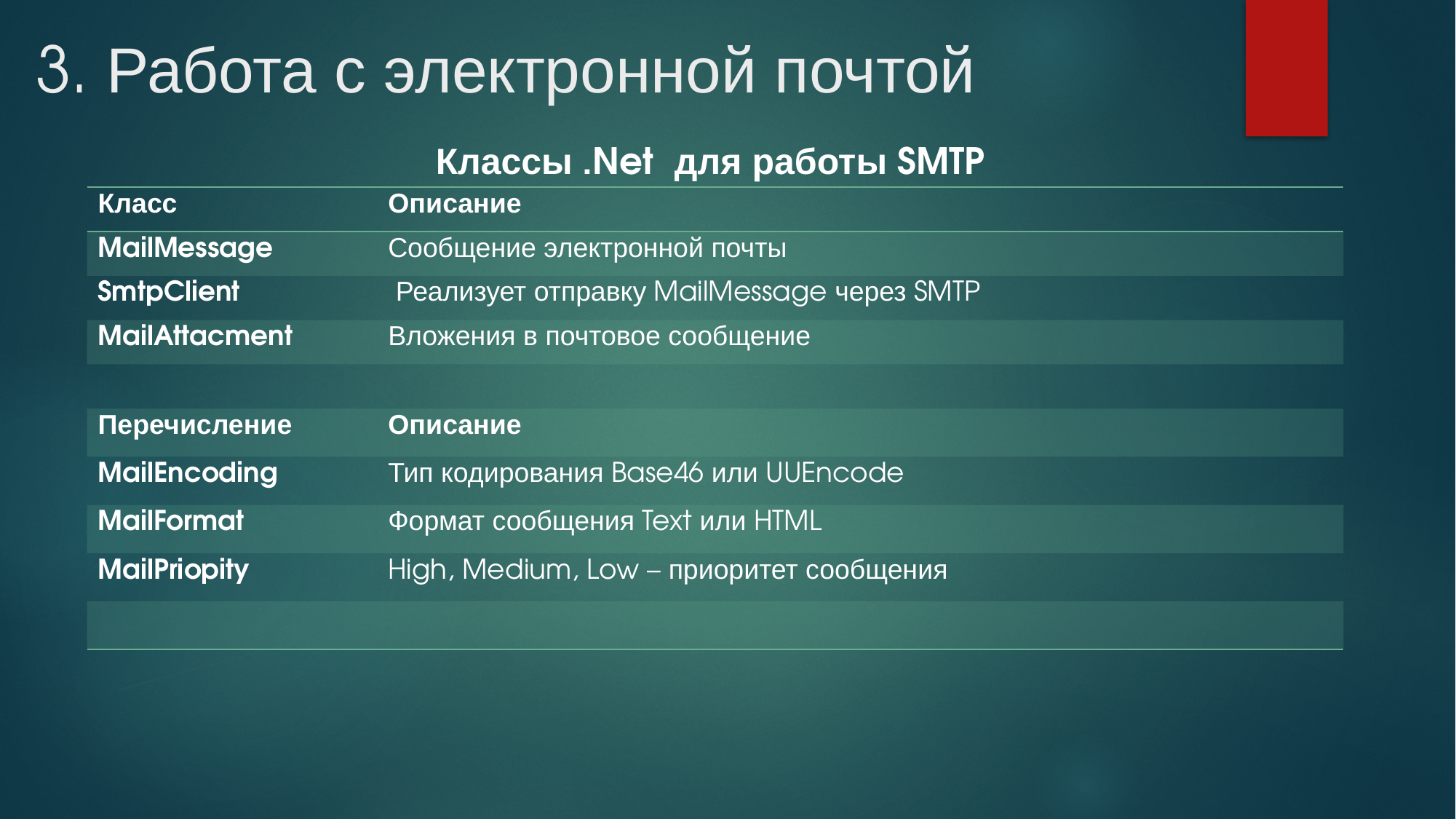

# 3. Работа с электронной почтой
Классы .Net  для работы SMTP

| Класс | Описание |
| --- | --- |
| MailMessage | Сообщение электронной почты |
| SmtpClient | Реализует отправку MailMessage через SMTP |
| MailAttacment | Вложения в почтовое сообщение |
|  |  |
| Перечисление | Описание |
| MailEncoding | Тип кодирования Base46 или UUEncode |
| MailFormat | Формат сообщения Text или HTML |
| MailPriopity | High, Medium, Low – приоритет сообщения |
|  |  |